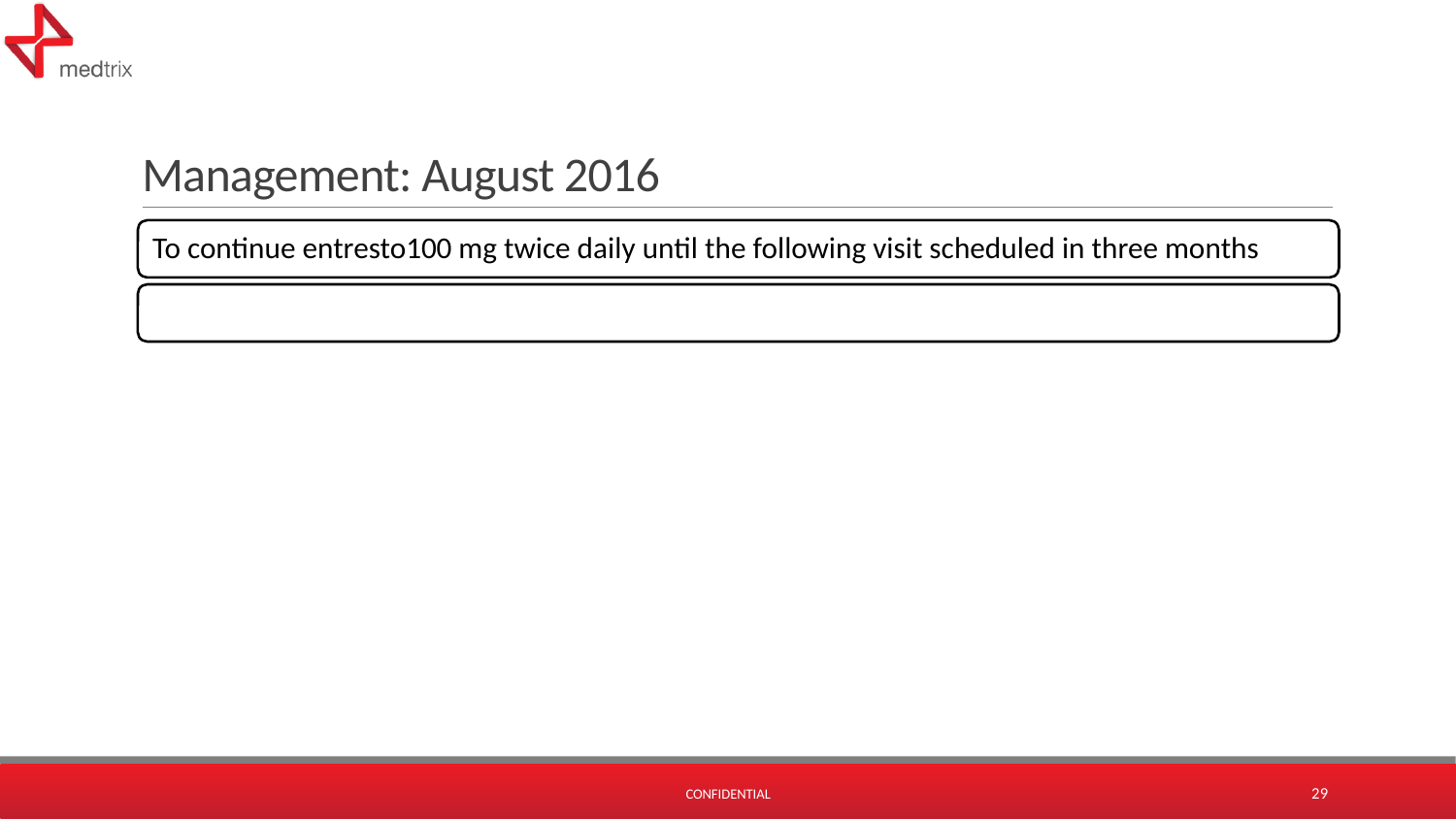

# Management: August 2016
To continue entresto100 mg twice daily until the following visit scheduled in three months

Confidential
29